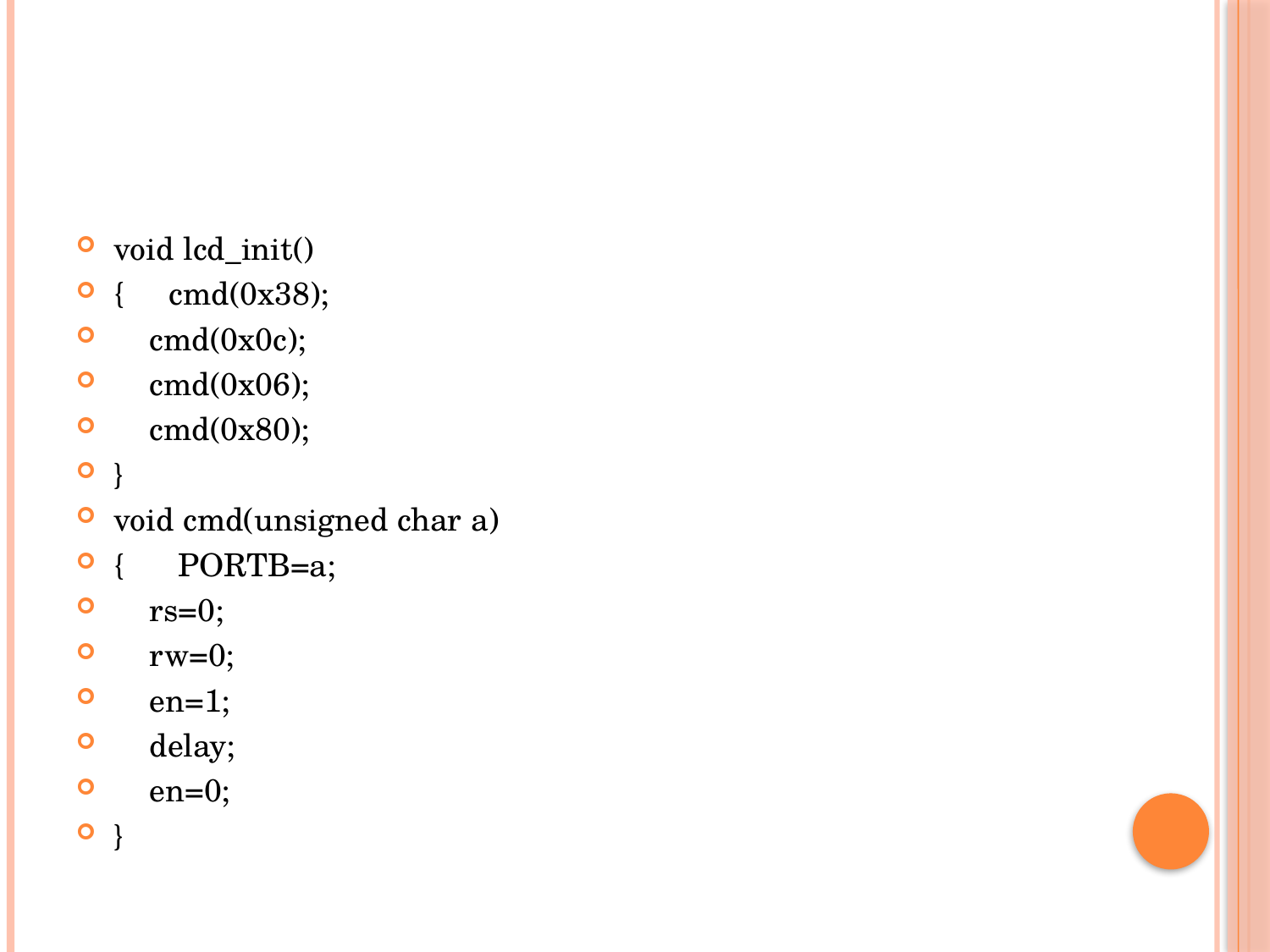

#
void lcd_init()
{     cmd(0x38);
    cmd(0x0c);
    cmd(0x06);
    cmd(0x80);
}
void cmd(unsigned char a)
{      PORTB=a;
    rs=0;
    rw=0;
    en=1;
    delay;
    en=0;
}